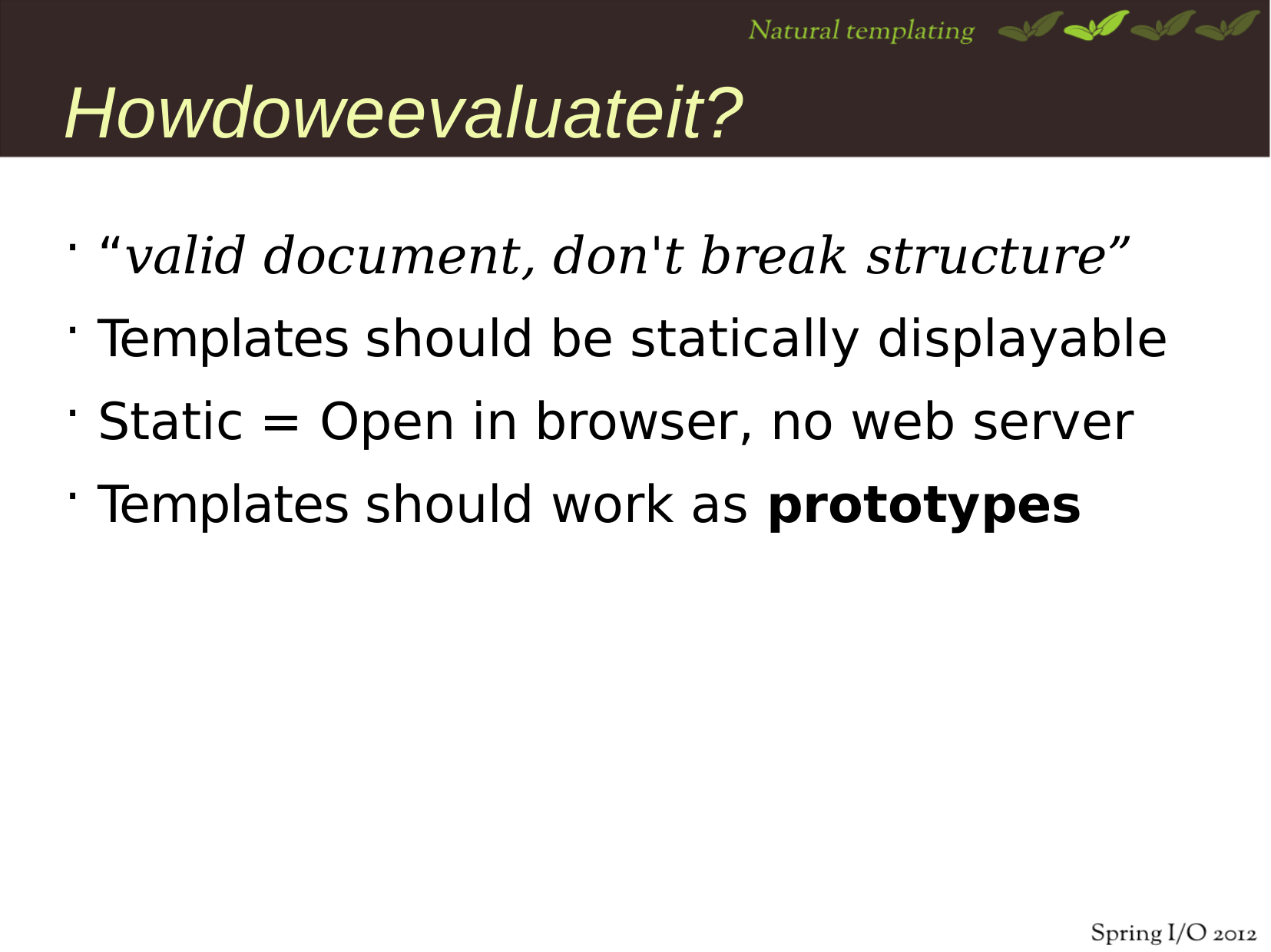

# Howdoweevaluateit?
“valid document, don't break structure”
Templates should be statically displayable
Static = Open in browser, no web server
Templates should work as prototypes